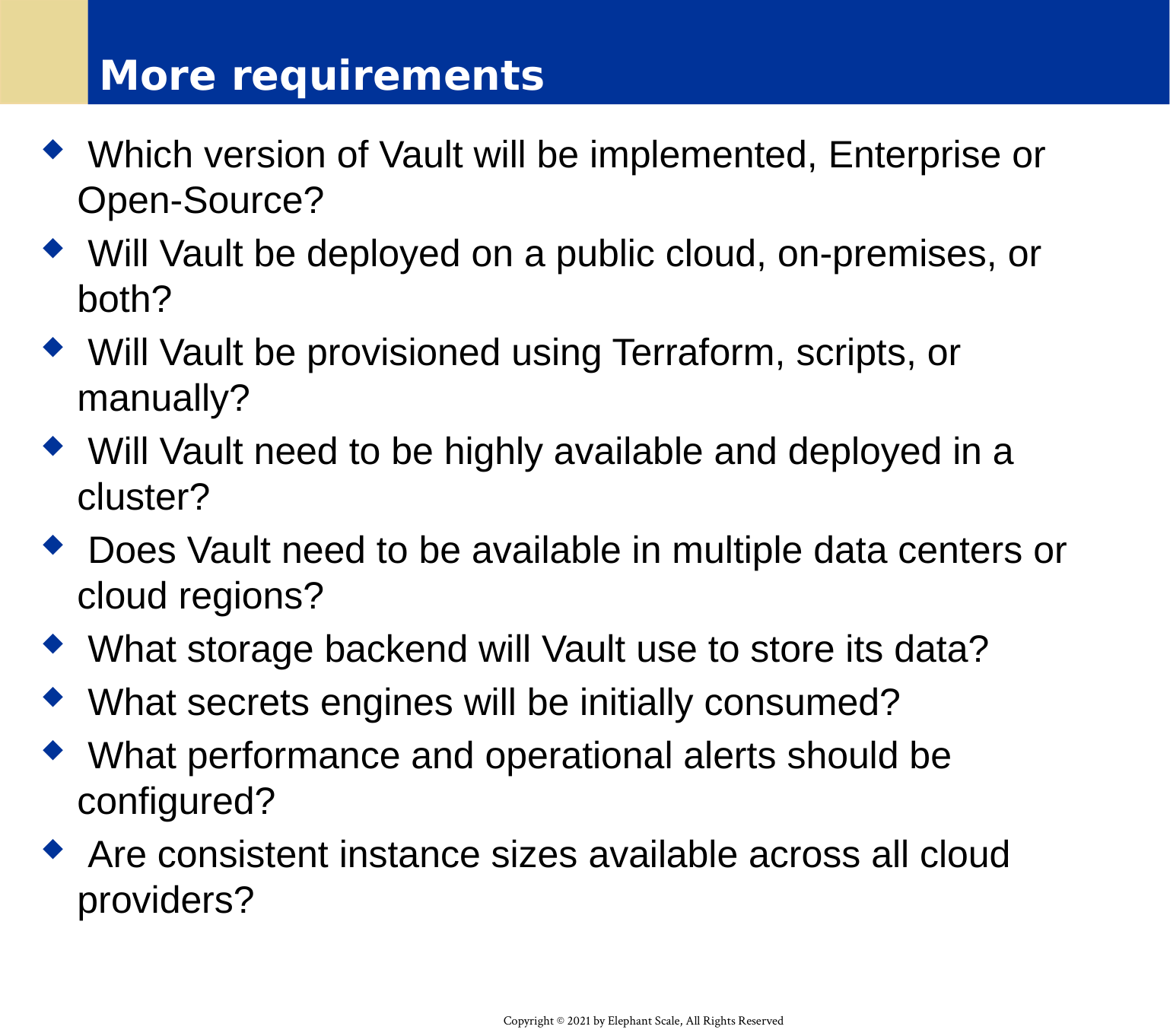

# More requirements
 Which version of Vault will be implemented, Enterprise or Open-Source?
 Will Vault be deployed on a public cloud, on-premises, or both?
 Will Vault be provisioned using Terraform, scripts, or manually?
 Will Vault need to be highly available and deployed in a cluster?
 Does Vault need to be available in multiple data centers or cloud regions?
 What storage backend will Vault use to store its data?
 What secrets engines will be initially consumed?
 What performance and operational alerts should be configured?
 Are consistent instance sizes available across all cloud providers?
Copyright © 2021 by Elephant Scale, All Rights Reserved